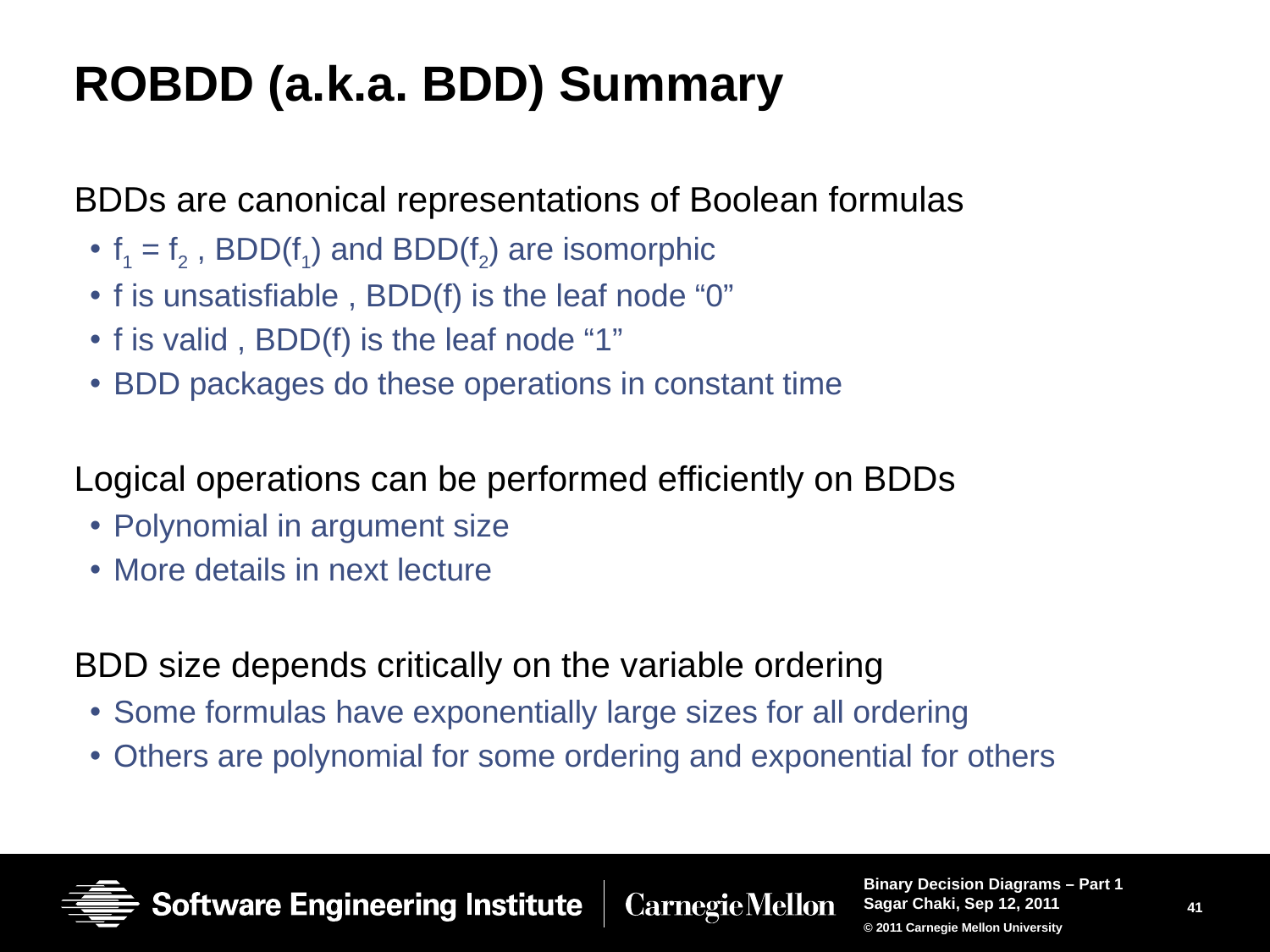

# ROBDD (a.k.a. BDD) Summary
BDDs are canonical representations of Boolean formulas
f1 = f2 , BDD(f1) and BDD(f2) are isomorphic
f is unsatisfiable , BDD(f) is the leaf node “0”
f is valid , BDD(f) is the leaf node “1”
BDD packages do these operations in constant time

Logical operations can be performed efficiently on BDDs
Polynomial in argument size
More details in next lecture

BDD size depends critically on the variable ordering
Some formulas have exponentially large sizes for all ordering
Others are polynomial for some ordering and exponential for others